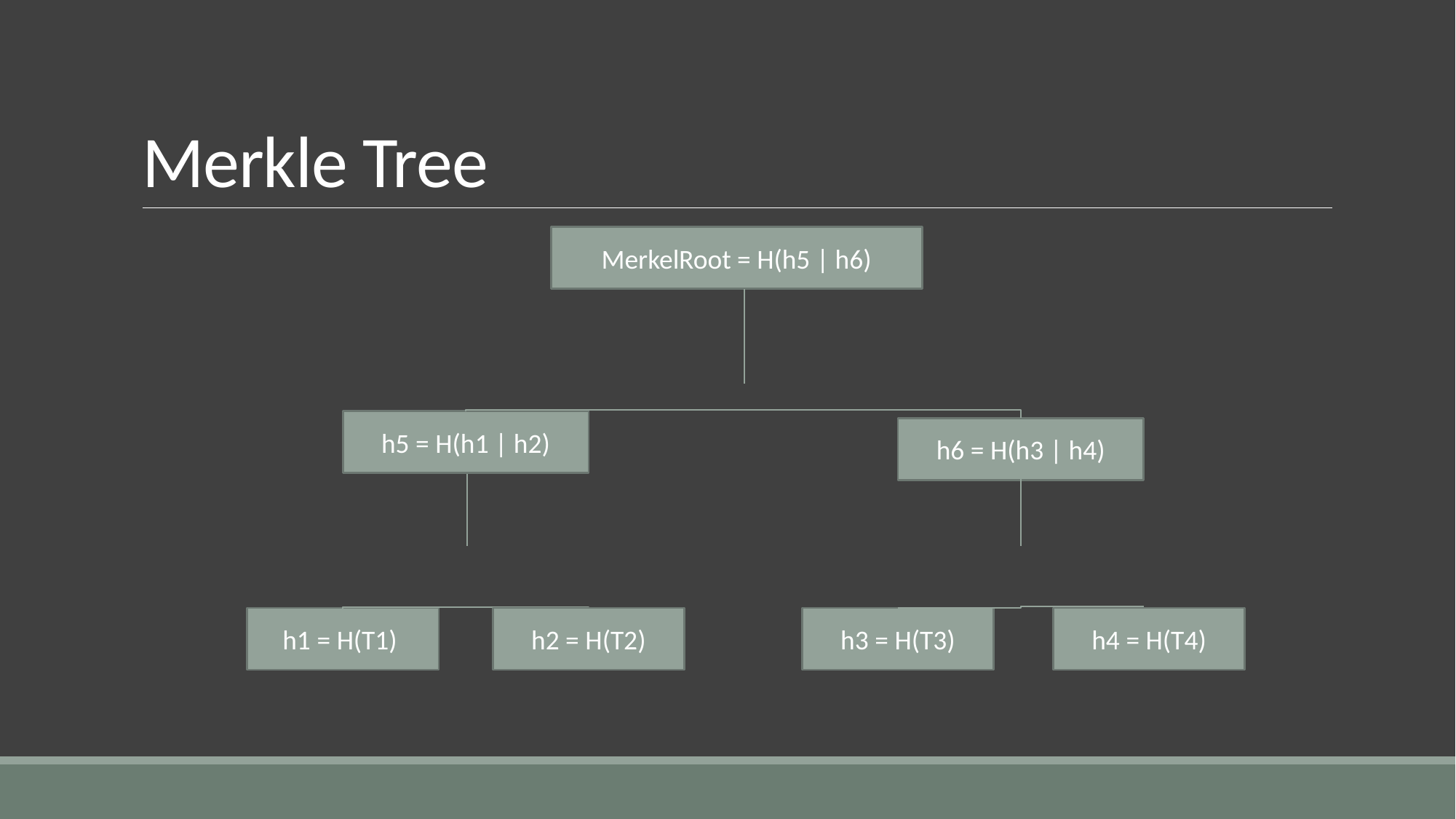

# Merkle Tree

MerkelRoot = H(h5 | h6)
h5 = H(h1 | h2)
h6 = H(h3 | h4)
h1 = H(T1)
h2 = H(T2)
h3 = H(T3)
h4 = H(T4)